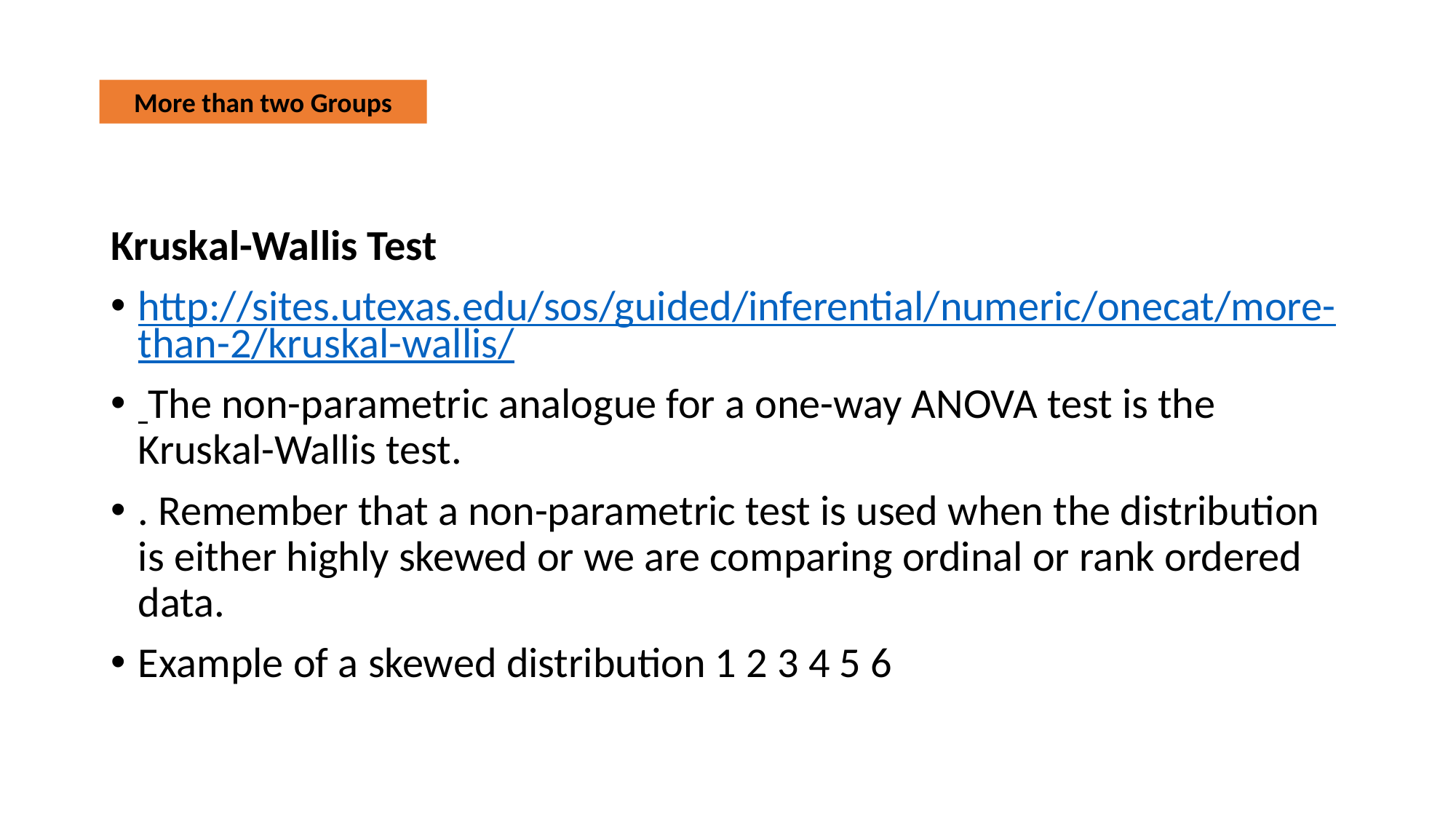

More than two Groups
Kruskal-Wallis Test
http://sites.utexas.edu/sos/guided/inferential/numeric/onecat/more-than-2/kruskal-wallis/
 The non-parametric analogue for a one-way ANOVA test is the Kruskal-Wallis test.
. Remember that a non-parametric test is used when the distribution is either highly skewed or we are comparing ordinal or rank ordered data.
Example of a skewed distribution 1 2 3 4 5 6